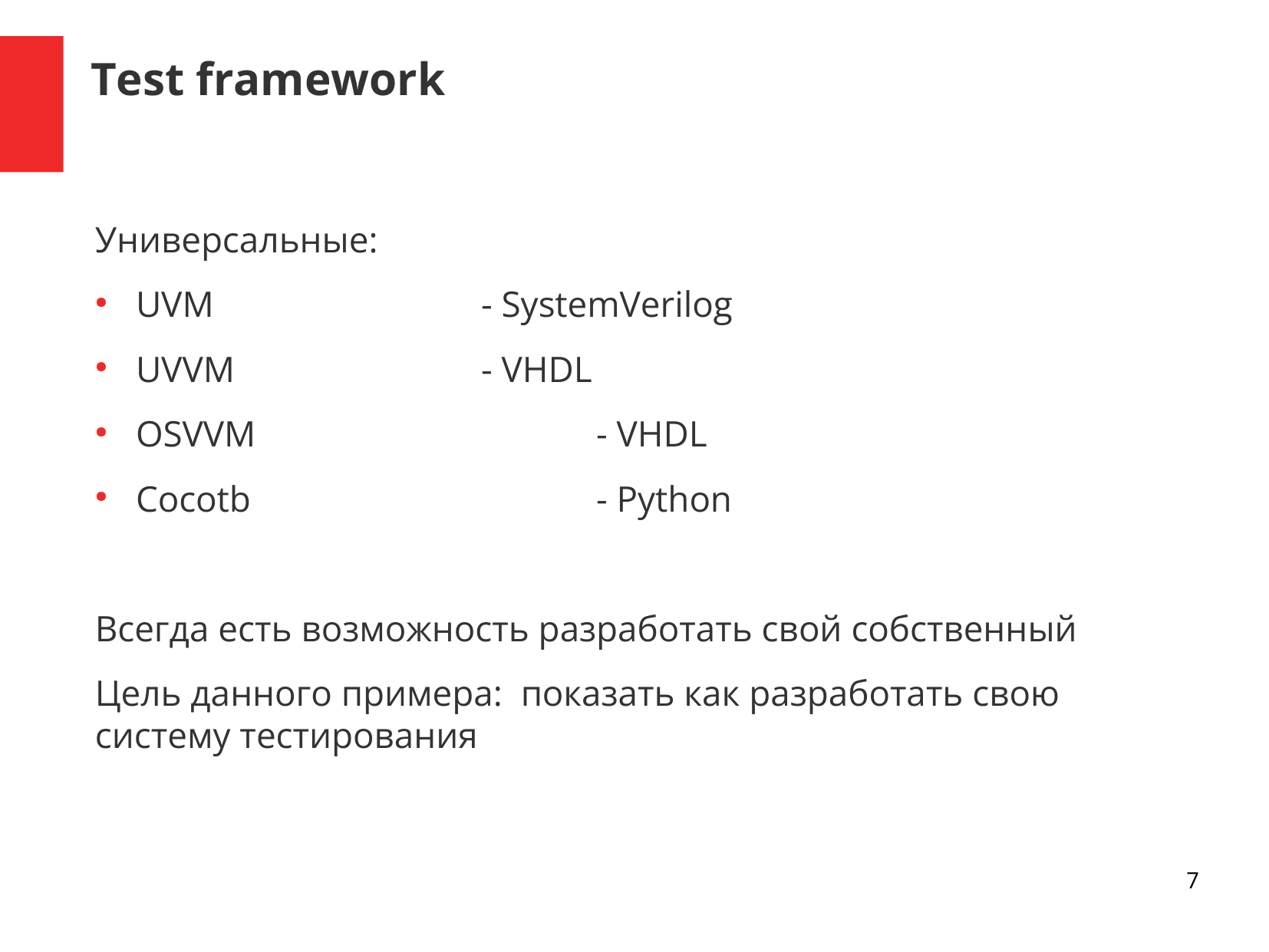

Test framework
Универсальные:
UVM			- SystemVerilog
UVVM			- VHDL
OSVVM			- VHDL
Cocotb			- Python

Всегда есть возможность разработать свой собственный
Цель данного примера:  показать как разработать свою систему тестирования
7